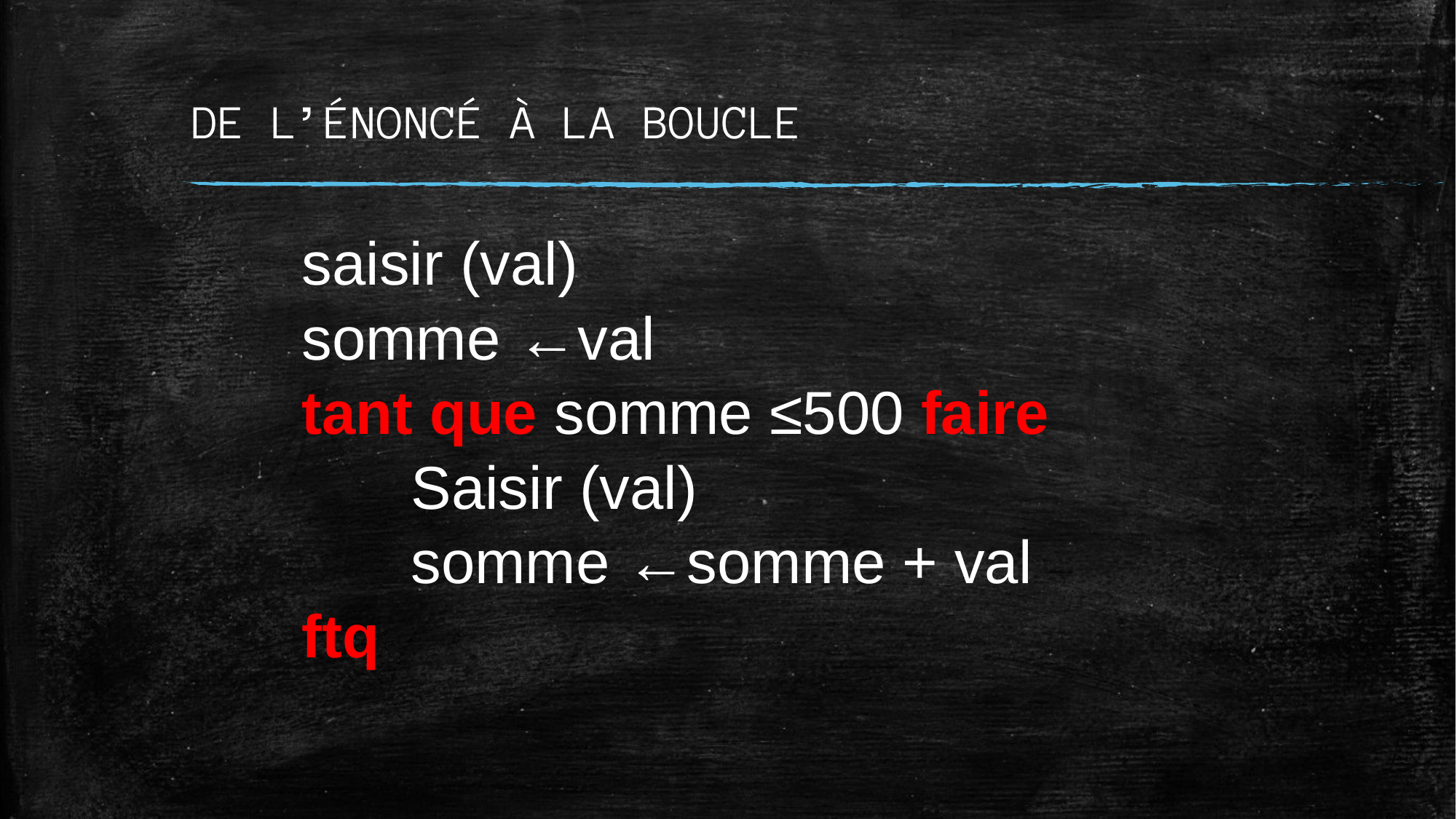

# DE L’ÉNONCÉ À LA BOUCLE
	saisir (val)
	somme ←val
	tant que somme ≤500 faire
		Saisir (val)
		somme ←somme + val
	ftq